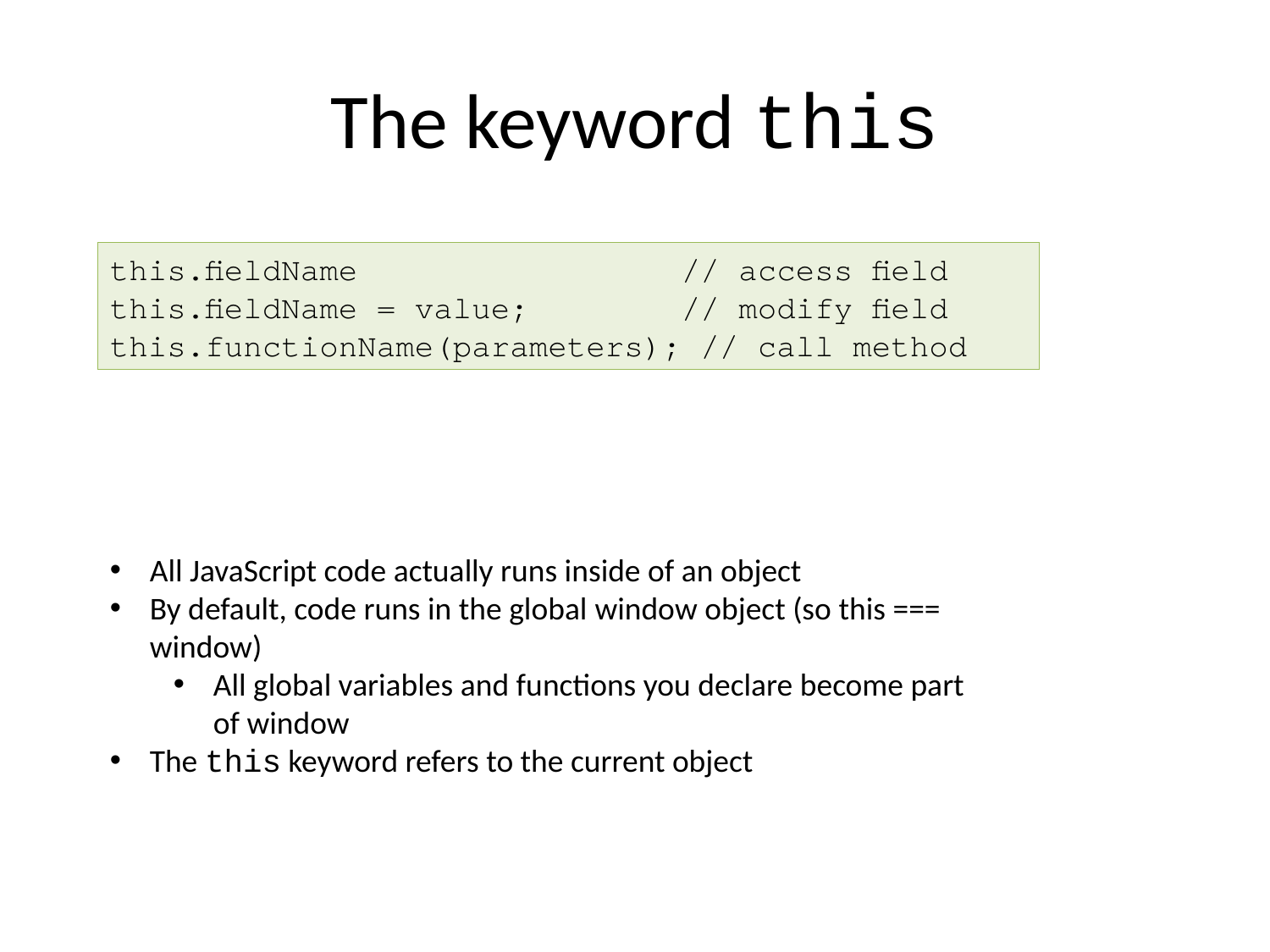

# The keyword this
this.fieldName                 // access field
this.fieldName = value;        // modify field
this.functionName(parameters); // call method
All JavaScript code actually runs inside of an object
By default, code runs in the global window object (so this === window)
All global variables and functions you declare become part of window
The this keyword refers to the current object